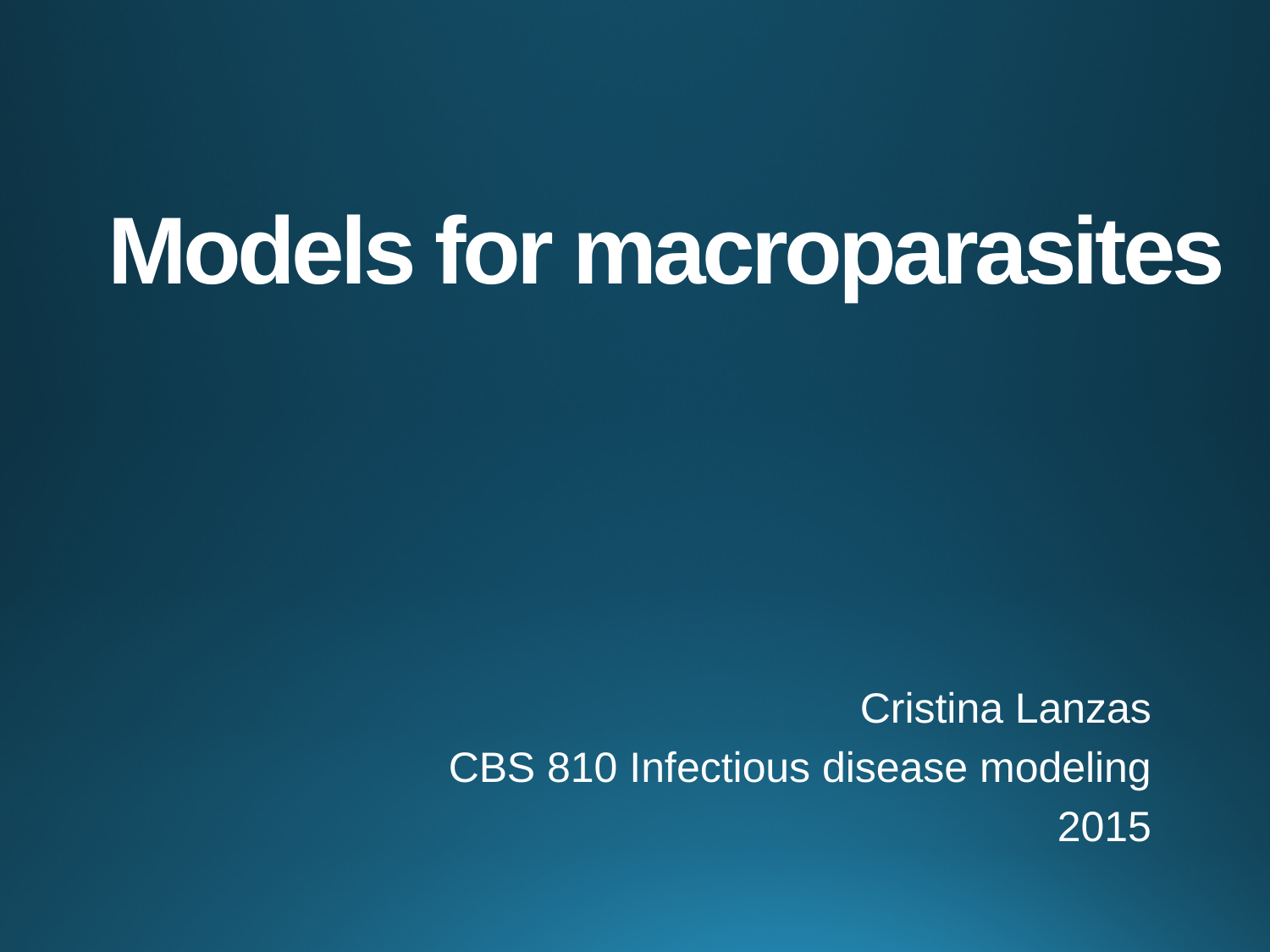

# Models for macroparasites
Cristina Lanzas
CBS 810 Infectious disease modeling
2015